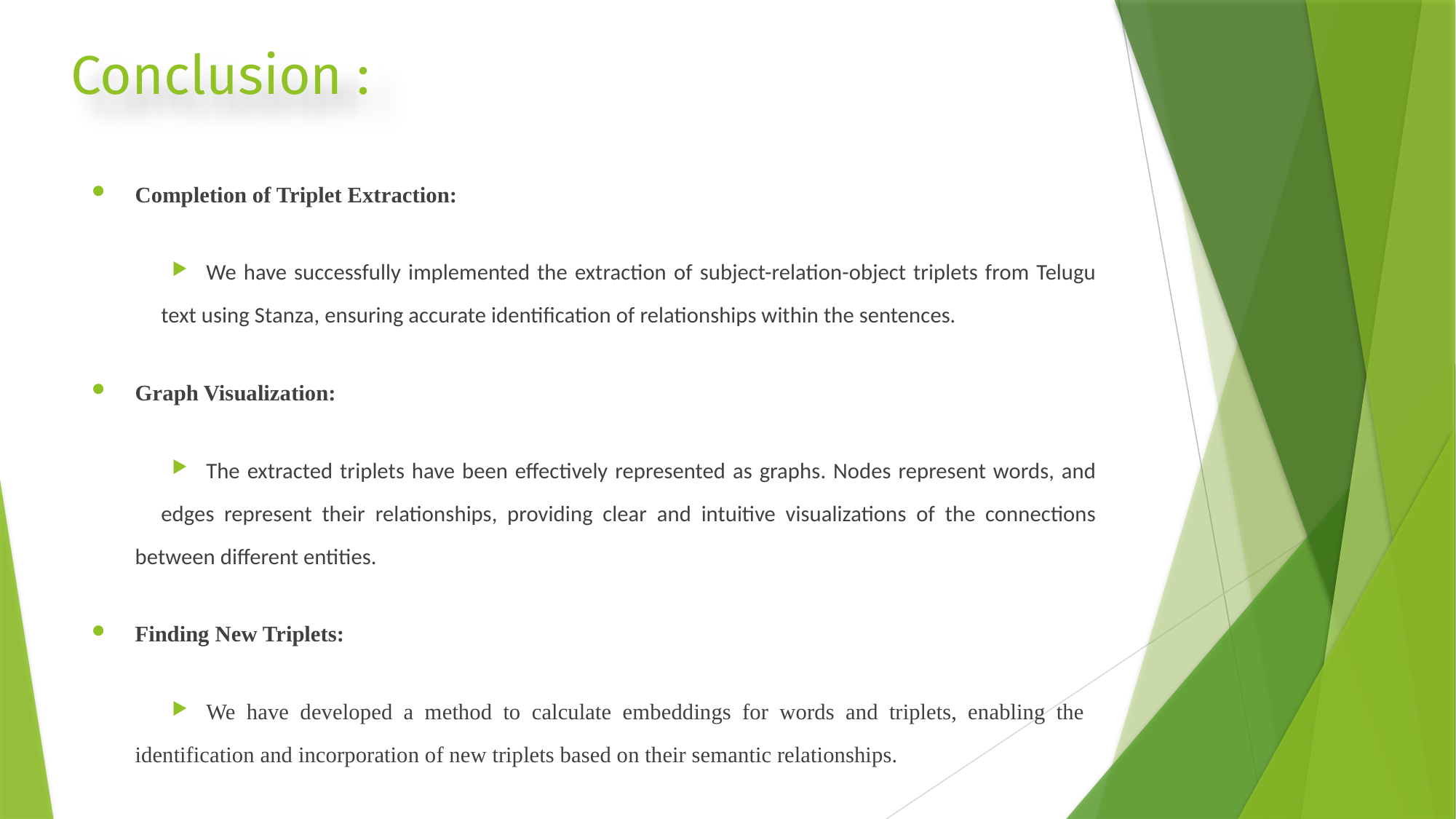

# Conclusion :
Completion of Triplet Extraction:
We have successfully implemented the extraction of subject-relation-object triplets from Telugu 	text using Stanza, ensuring accurate identification of relationships within the sentences.
Graph Visualization:
The extracted triplets have been effectively represented as graphs. Nodes represent words, and 	edges represent their relationships, providing clear and intuitive visualizations of the connections between different entities.
Finding New Triplets:
We have developed a method to calculate embeddings for words and triplets, enabling the  identification and incorporation of new triplets based on their semantic relationships.